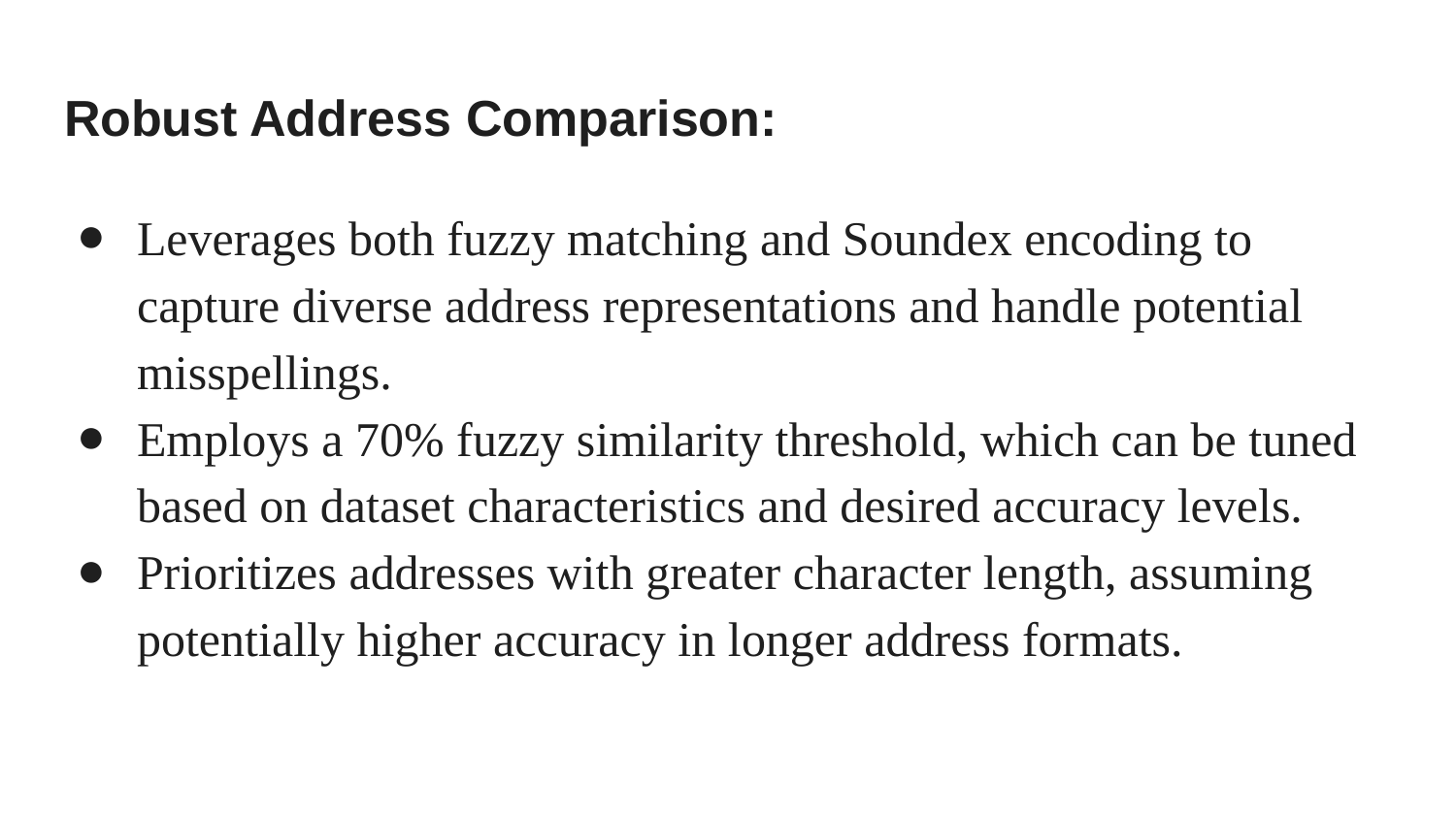

# Robust Address Comparison:
Leverages both fuzzy matching and Soundex encoding to capture diverse address representations and handle potential misspellings.
Employs a 70% fuzzy similarity threshold, which can be tuned based on dataset characteristics and desired accuracy levels.
Prioritizes addresses with greater character length, assuming potentially higher accuracy in longer address formats.